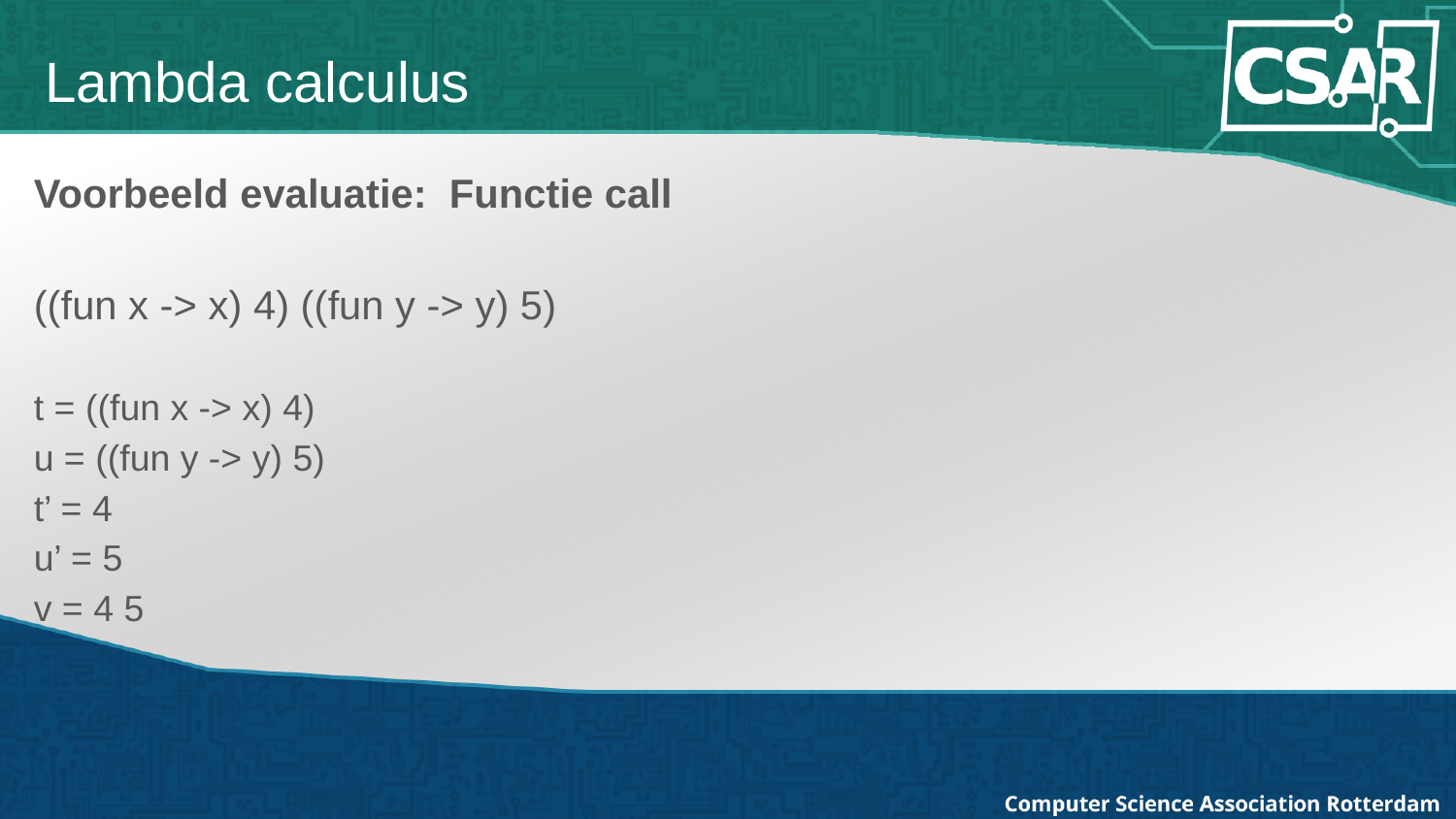

Lambda calculus
Voorbeeld evaluatie:  Functie call

((fun x -> x) 4) ((fun y -> y) 5)

t = ((fun x -> x) 4)
u = ((fun y -> y) 5)
t’ = 4
u’ = 5
v = 4 5